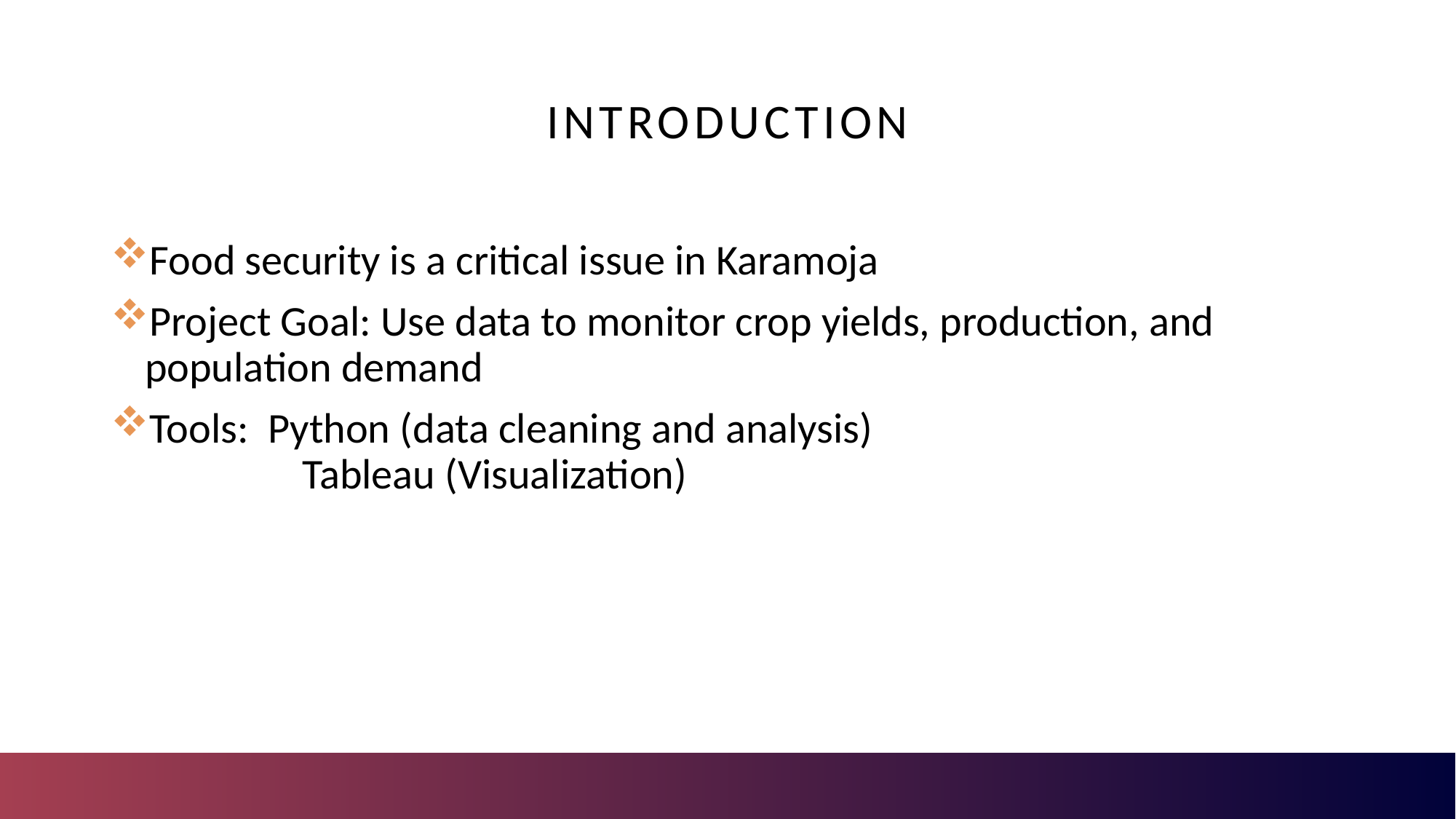

# INTRODUCTION
Food security is a critical issue in Karamoja
Project Goal: Use data to monitor crop yields, production, and population demand
Tools:  Python (data cleaning and analysis)						     Tableau (Visualization)